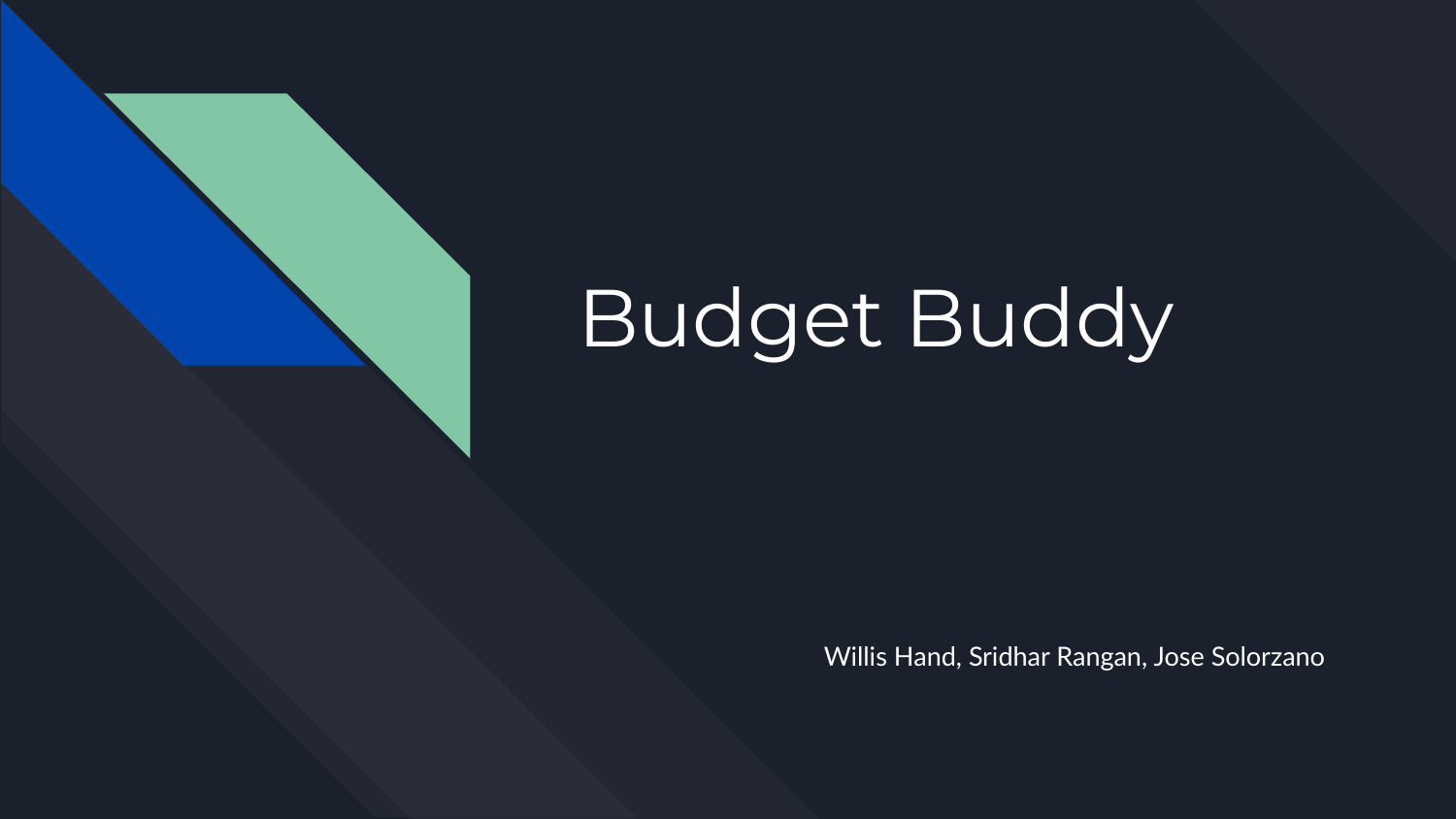

# Budget Buddy
Willis Hand, Sridhar Rangan, Jose Solorzano